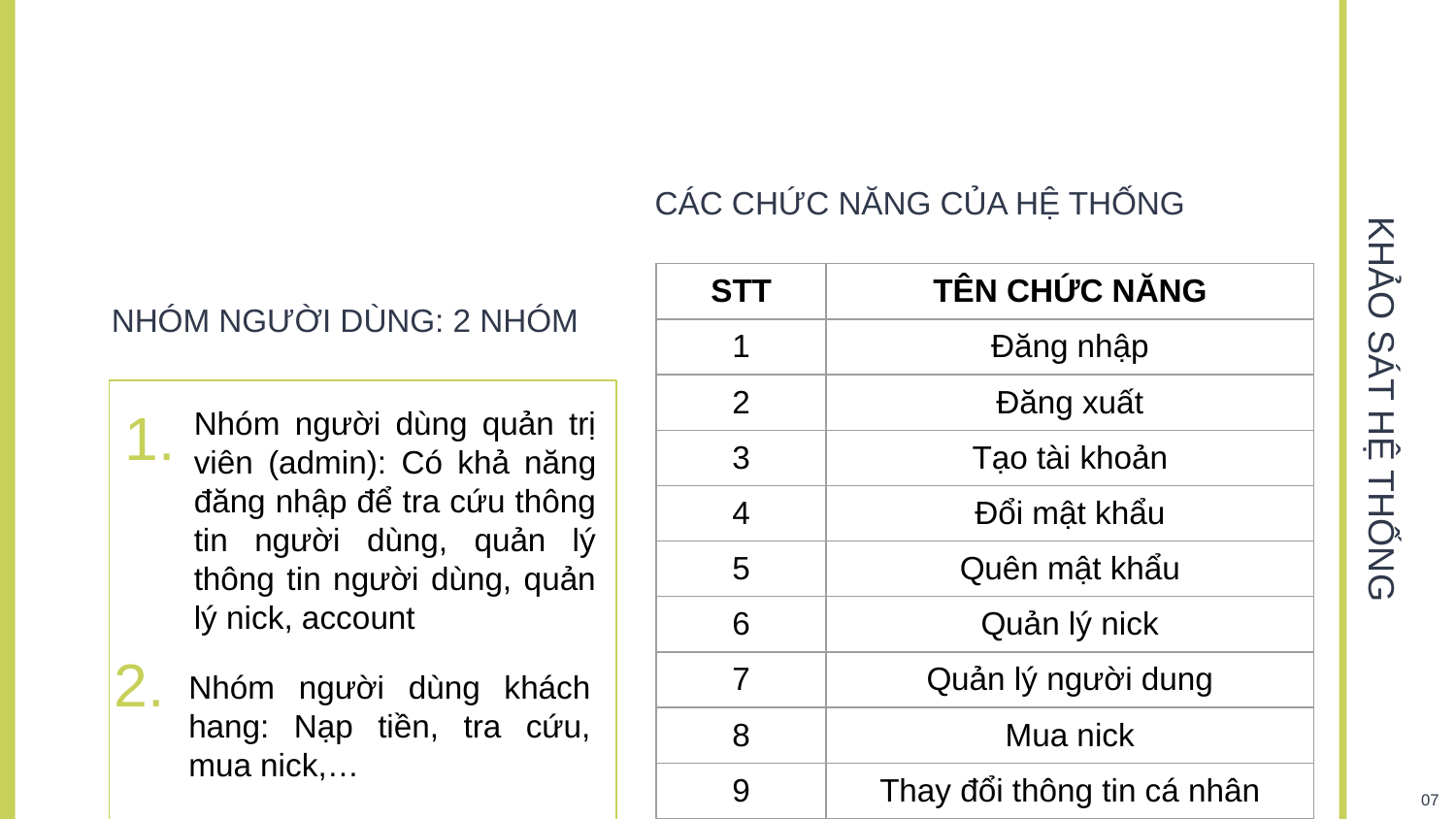

CÁC CHỨC NĂNG CỦA HỆ THỐNG
| STT | TÊN CHỨC NĂNG |
| --- | --- |
| 1 | Đăng nhập |
| 2 | Đăng xuất |
| 3 | Tạo tài khoản |
| 4 | Đổi mật khẩu |
| 5 | Quên mật khẩu |
| 6 | Quản lý nick |
| 7 | Quản lý người dung |
| 8 | Mua nick |
| 9 | Thay đổi thông tin cá nhân |

NHÓM NGƯỜI DÙNG: 2 NHÓM
# KHẢO SÁT HỆ THỐNG

Nhóm người dùng quản trị viên (admin): Có khả năng đăng nhập để tra cứu thông tin người dùng, quản lý thông tin người dùng, quản lý nick, account
1.
Nhóm người dùng khách hang: Nạp tiền, tra cứu, mua nick,…
2.
07